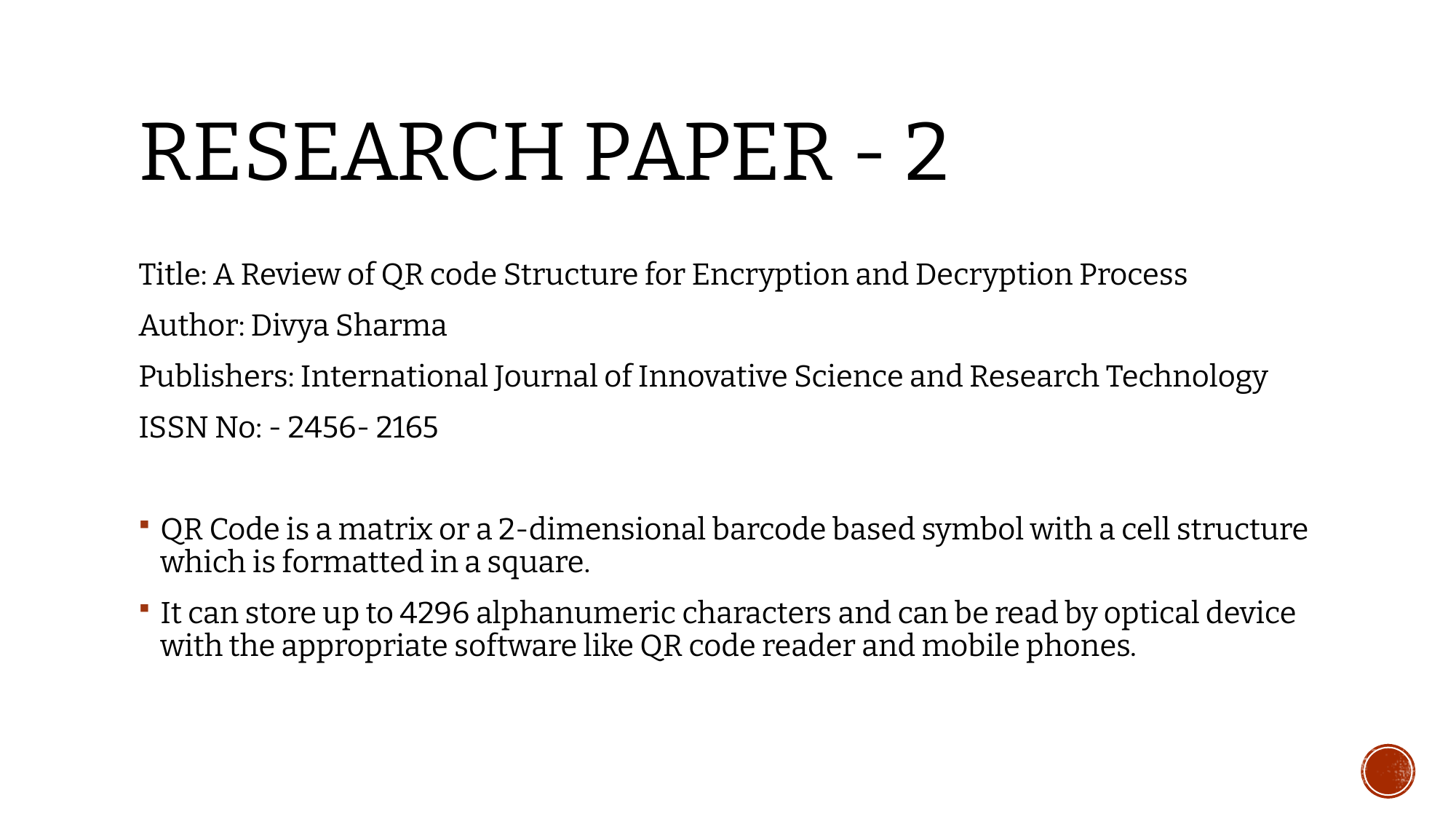

# Research paper - 2
Title: A Review of QR code Structure for Encryption and Decryption Process
Author: Divya Sharma
Publishers: International Journal of Innovative Science and Research Technology
ISSN No: - 2456- 2165

QR Code is a matrix or a 2-dimensional barcode based symbol with a cell structure which is formatted in a square.
It can store up to 4296 alphanumeric characters and can be read by optical device with the appropriate software like QR code reader and mobile phones.